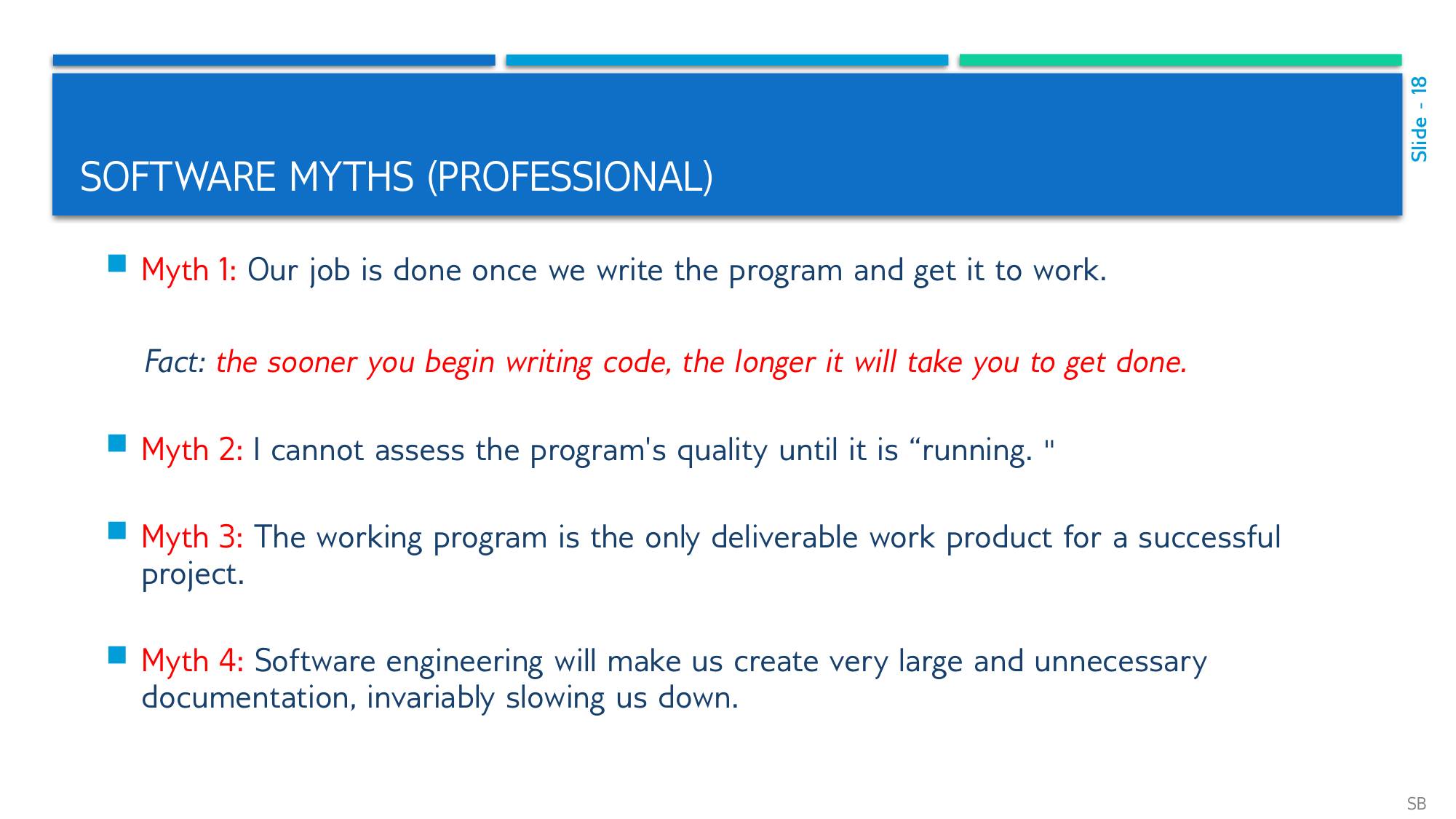

Slide - 18
# Software Myths (professional)
Myth 1: Our job is done once we write the program and get it to work.
Fact: the sooner you begin writing code, the longer it will take you to get done.
Myth 2: I cannot assess the program's quality until it is “running. "
Myth 3: The working program is the only deliverable work product for a successful project.
Myth 4: Software engineering will make us create very large and unnecessary documentation, invariably slowing us down.

SB